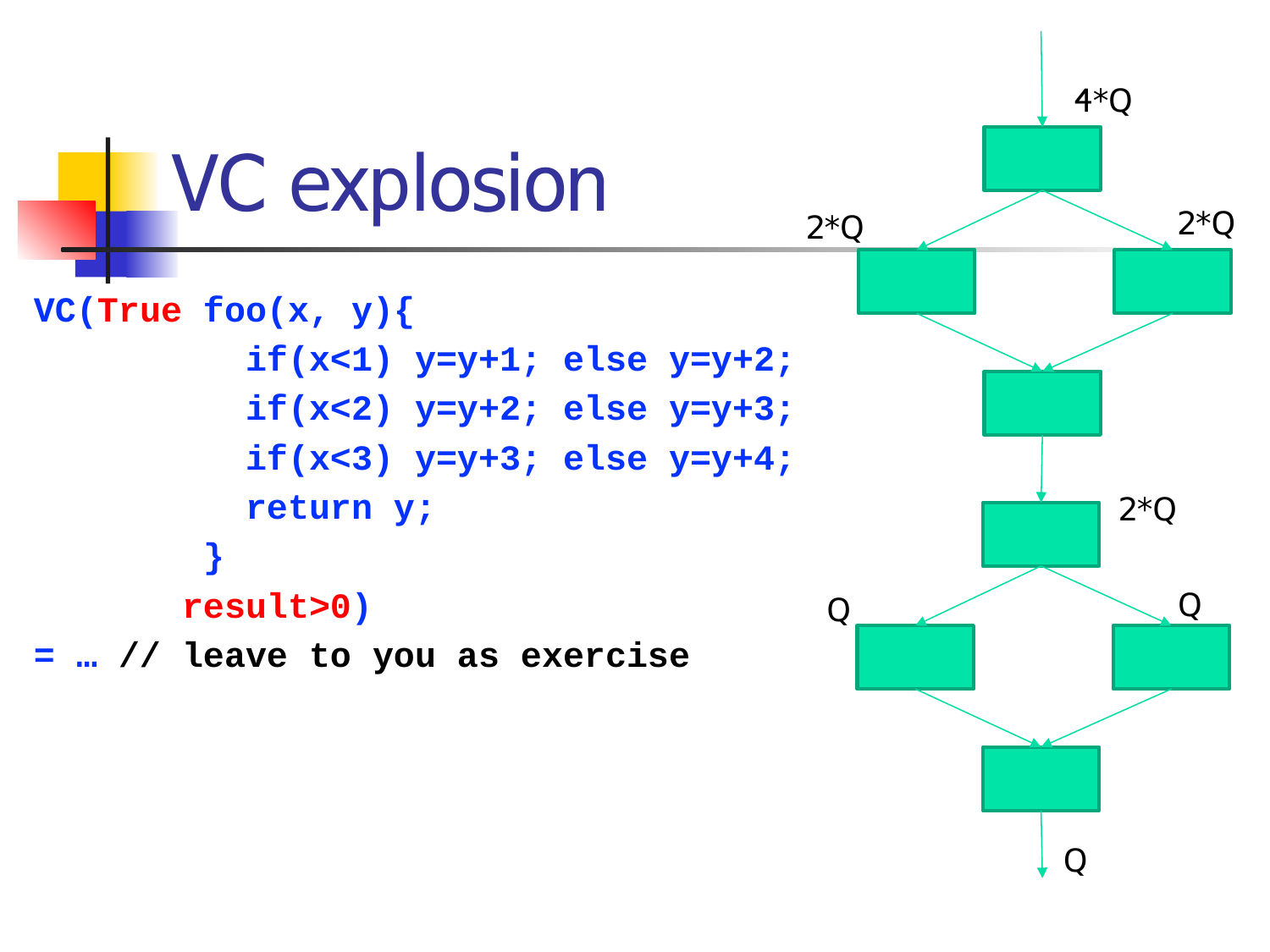

# VC explosion
4*Q

2*Q
2*Q

VC(True foo(x, y){
          if(x<1) y=y+1; else y=y+2;
          if(x<2) y=y+2; else y=y+3;
          if(x<3) y=y+3; else y=y+4;
          return y;
        }
       result>0)
= … // leave to you as exercise

2*Q

Q
Q

Q